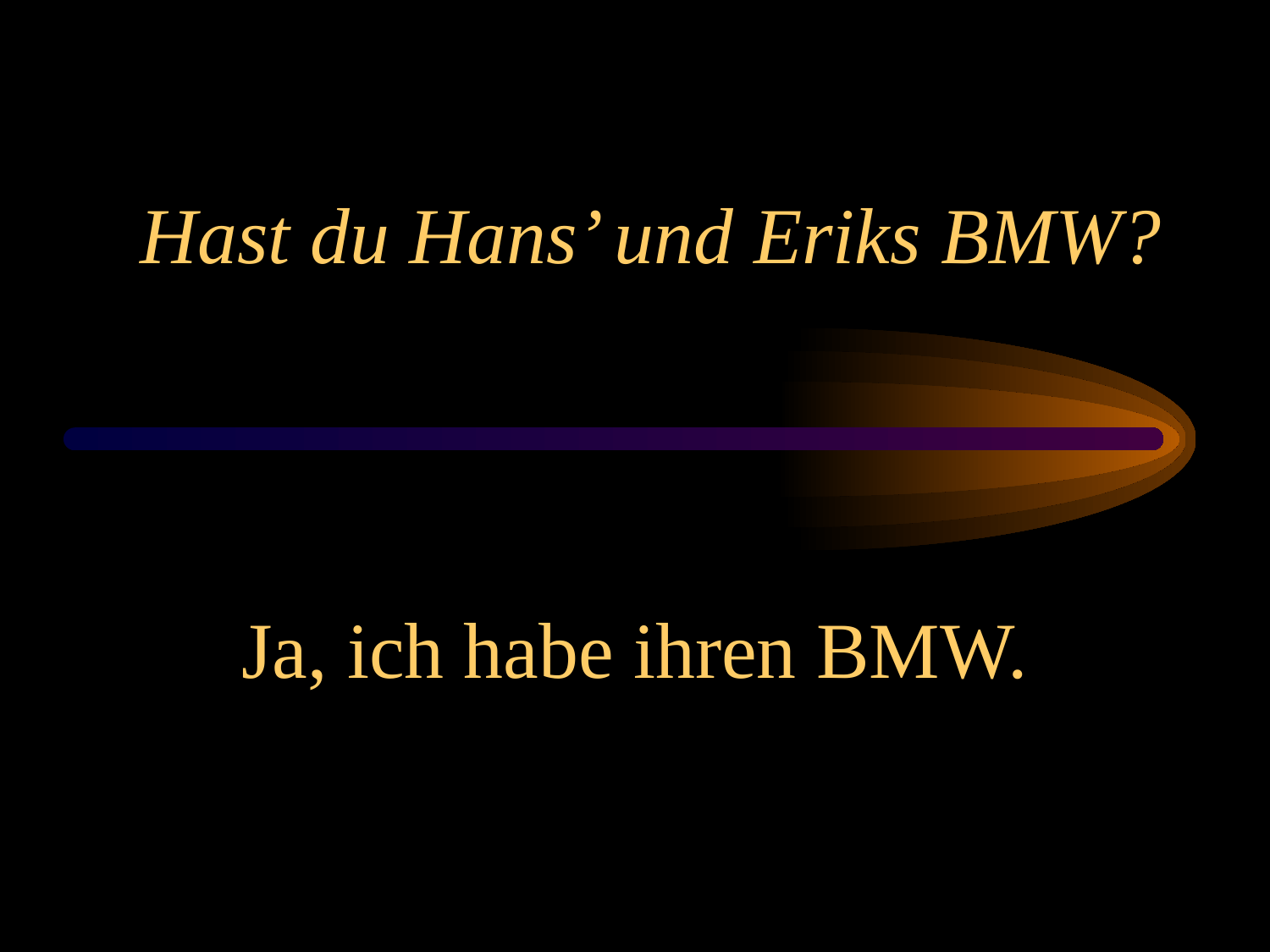

# Hast du Hans’ und Eriks BMW?
Ja, ich habe ihren BMW.